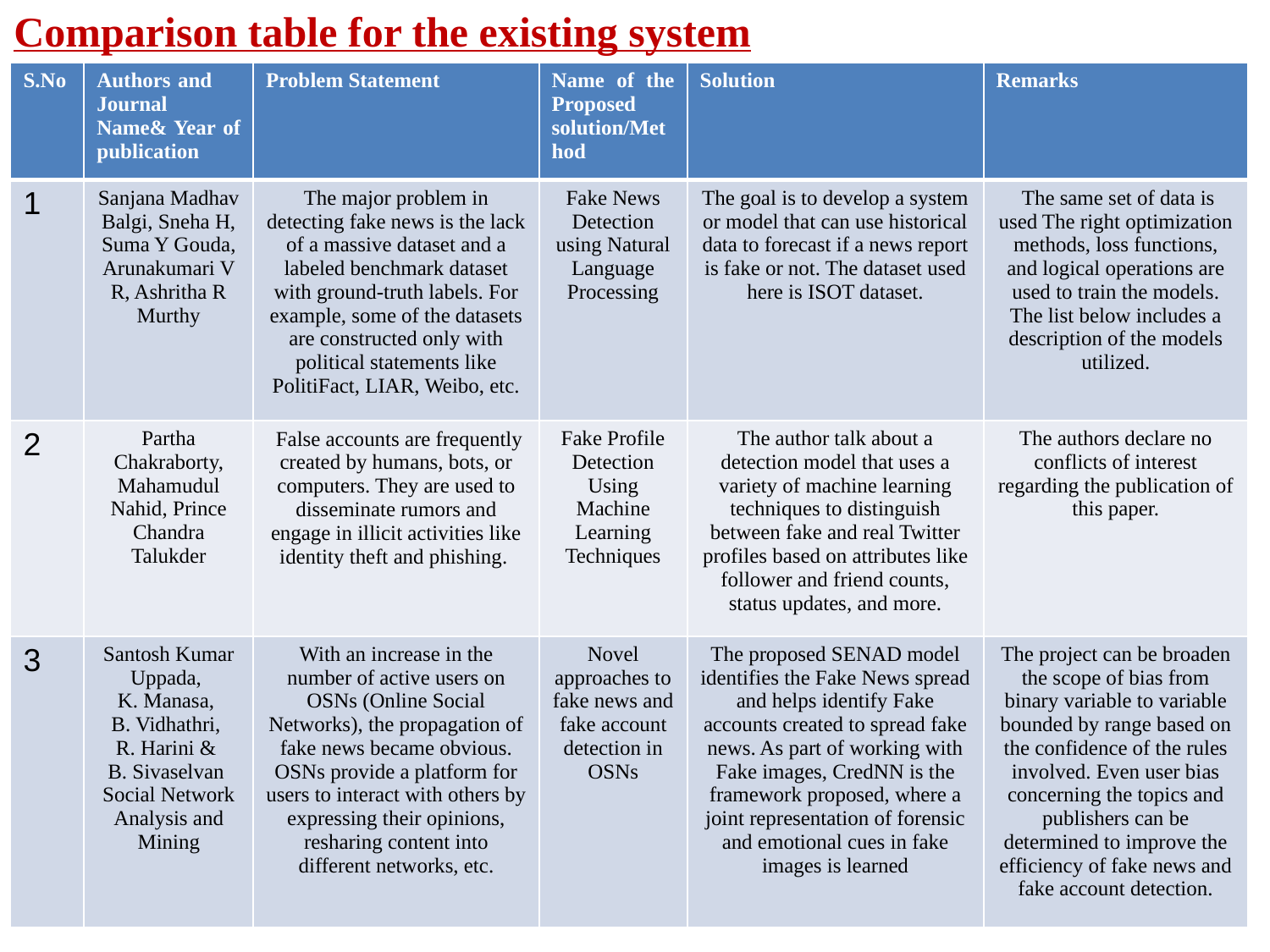

Comparison table for the existing system
| S.No | Authors and Journal Name& Year of publication | Problem Statement | Name of the Proposed solution/Method | Solution | Remarks |
| --- | --- | --- | --- | --- | --- |
| 1 | Sanjana Madhav Balgi, Sneha H, Suma Y Gouda, Arunakumari V R, Ashritha R Murthy | The major problem in detecting fake news is the lack of a massive dataset and a labeled benchmark dataset with ground-truth labels. For example, some of the datasets are constructed only with political statements like PolitiFact, LIAR, Weibo, etc. | Fake News Detection using Natural Language Processing | The goal is to develop a system or model that can use historical data to forecast if a news report is fake or not. The dataset used here is ISOT dataset. | The same set of data is used The right optimization methods, loss functions, and logical operations are used to train the models. The list below includes a description of the models utilized. |
| 2 | Partha Chakraborty, Mahamudul Nahid, Prince Chandra Talukder | False accounts are frequently created by humans, bots, or computers. They are used to disseminate rumors and engage in illicit activities like identity theft and phishing. | Fake Profile Detection Using Machine Learning Techniques | The author talk about a detection model that uses a variety of machine learning techniques to distinguish between fake and real Twitter profiles based on attributes like follower and friend counts, status updates, and more. | The authors declare no conflicts of interest regarding the publication of this paper. |
| 3 | Santosh Kumar Uppada,  K. Manasa,  B. Vidhathri,  R. Harini &  B. Sivaselvan  Social Network Analysis and Mining | With an increase in the number of active users on OSNs (Online Social Networks), the propagation of fake news became obvious. OSNs provide a platform for users to interact with others by expressing their opinions, resharing content into different networks, etc. | Novel approaches to fake news and fake account detection in OSNs | The proposed SENAD model identifies the Fake News spread and helps identify Fake accounts created to spread fake news. As part of working with Fake images, CredNN is the framework proposed, where a joint representation of forensic and emotional cues in fake images is learned | The project can be broaden the scope of bias from binary variable to variable bounded by range based on the confidence of the rules involved. Even user bias concerning the topics and publishers can be determined to improve the efficiency of fake news and fake account detection. |